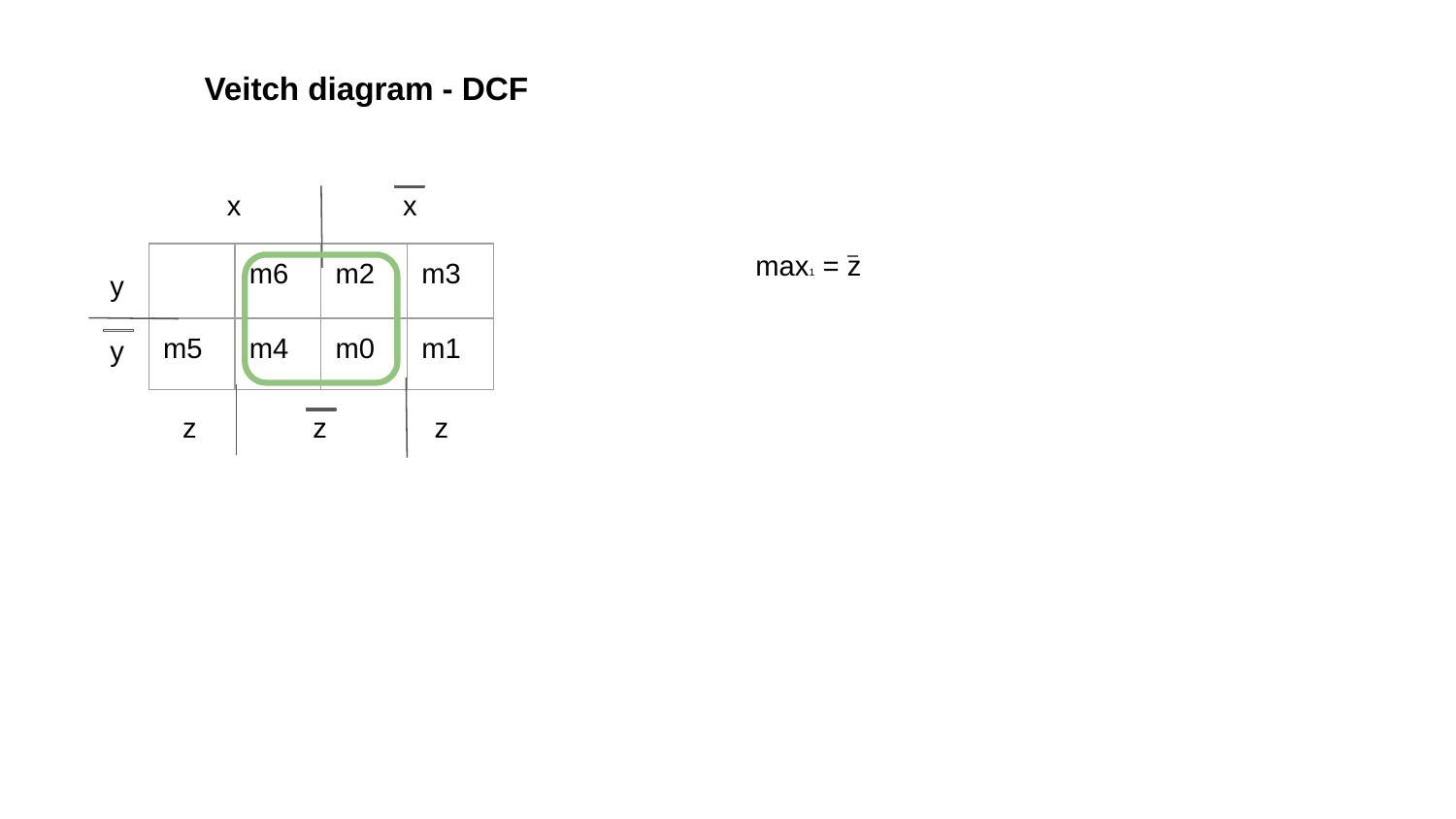

Veitch diagram - DCF

x
x

max1 = z
|  | m6 | m2 | m3 |
| --- | --- | --- | --- |
| m5 | m4 | m0 | m1 |
y

y

z
z
z